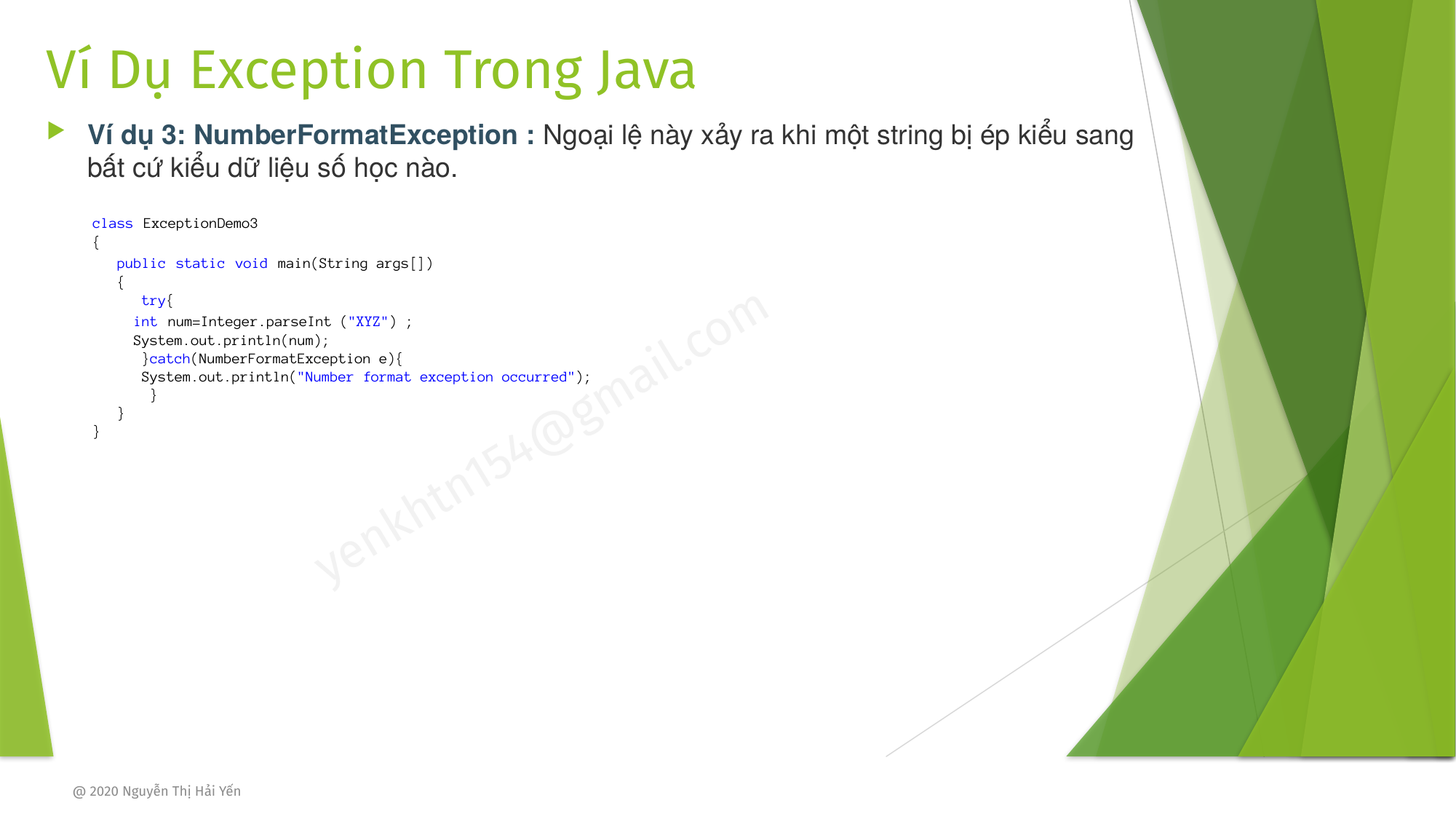

# Ví Dụ Exception Trong Java
Ví dụ 3: NumberFormatException : Ngoại lệ này xảy ra khi một string bị ép kiểu sang bất cứ kiểu dữ liệu số học nào.

class ExceptionDemo3
{
   public static void main(String args[])
   {
      try{
     int num=Integer.parseInt ("XYZ") ;
     System.out.println(num);
      }catch(NumberFormatException e){
      System.out.println("Number format exception occurred");
       }
   }
}
@ 2020 Nguyễn Thị Hải Yến